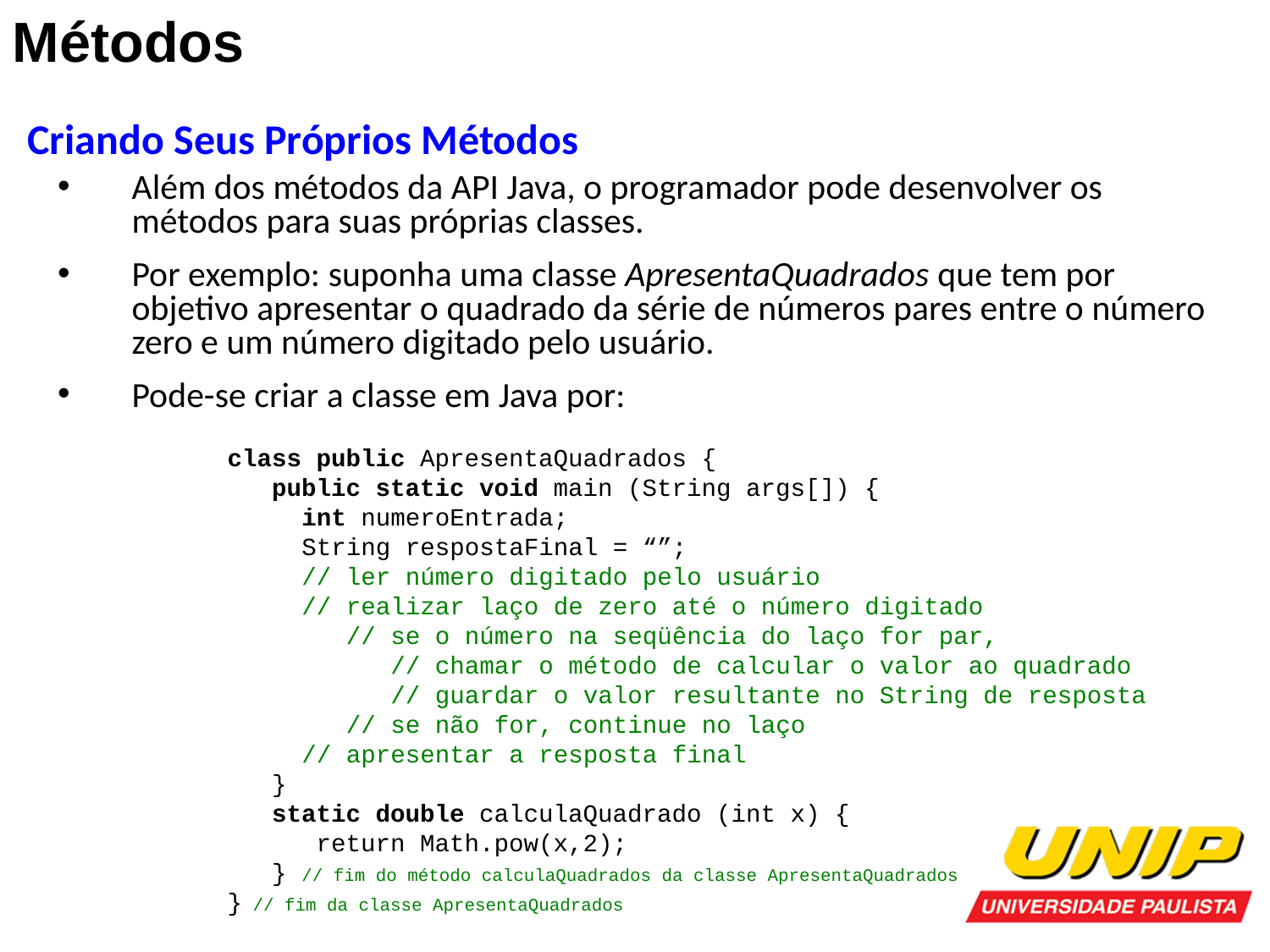

Métodos
Criando Seus Próprios Métodos
Além dos métodos da API Java, o programador pode desenvolver os métodos para suas próprias classes.
Por exemplo: suponha uma classe ApresentaQuadrados que tem por objetivo apresentar o quadrado da série de números pares entre o número zero e um número digitado pelo usuário.
Pode-se criar a classe em Java por:
class public ApresentaQuadrados {
   public static void main (String args[]) {
     int numeroEntrada;
     String respostaFinal = “”;
     // ler número digitado pelo usuário
     // realizar laço de zero até o número digitado
        // se o número na seqüência do laço for par,
           // chamar o método de calcular o valor ao quadrado
           // guardar o valor resultante no String de resposta
        // se não for, continue no laço
     // apresentar a resposta final
   }
   static double calculaQuadrado (int x) {
      return Math.pow(x,2);
   } // fim do método calculaQuadrados da classe ApresentaQuadrados
} // fim da classe ApresentaQuadrados